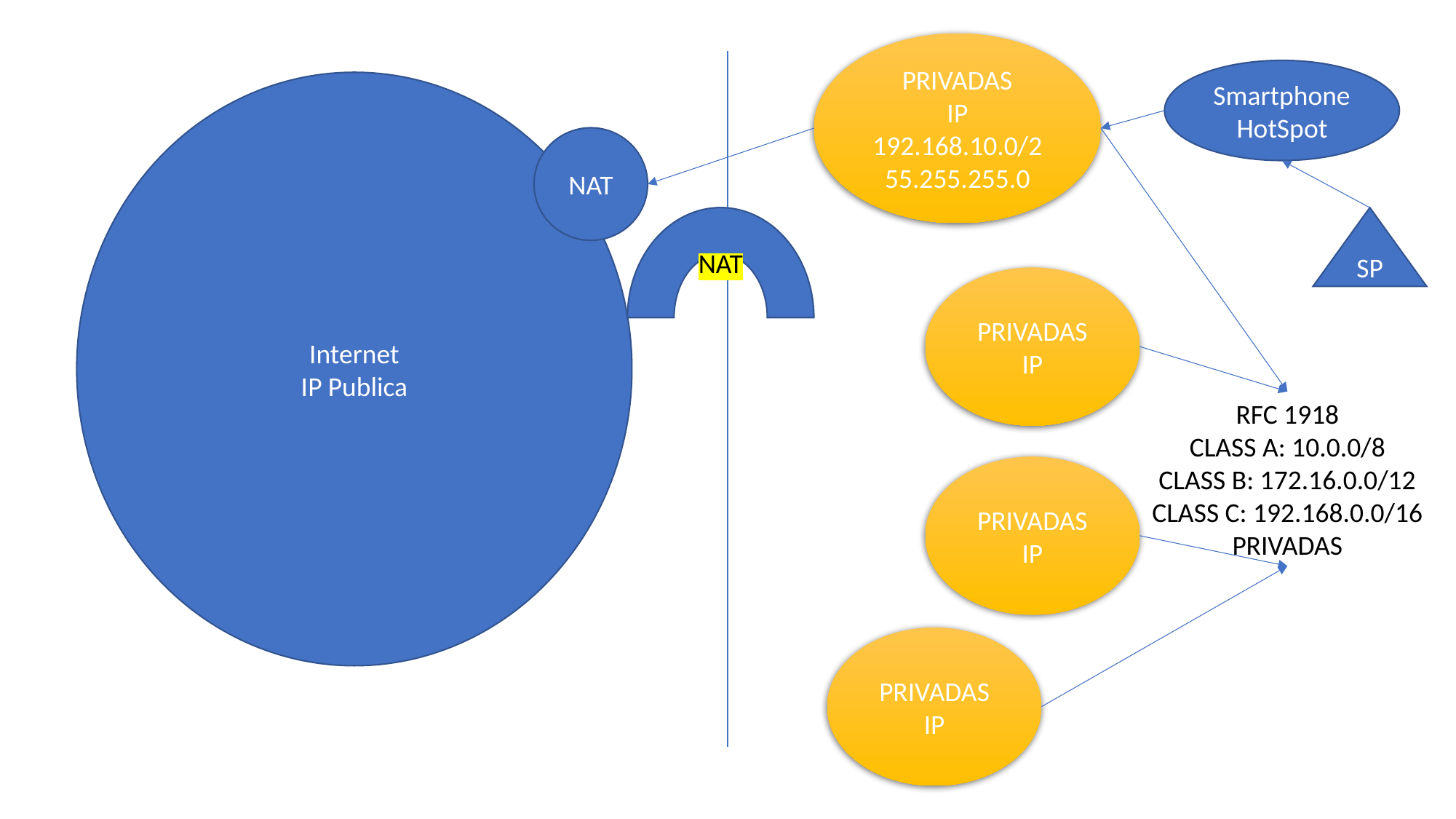

PRIVADAS
IP
192.168.10.0/255.255.255.0
Smartphone
HotSpot
Internet
IP Publica
NAT
NAT
SP
PRIVADAS
IP
RFC 1918
CLASS A: 10.0.0/8
CLASS B: 172.16.0.0/12
CLASS C: 192.168.0.0/16
PRIVADAS
PRIVADAS
IP
PRIVADAS
IP